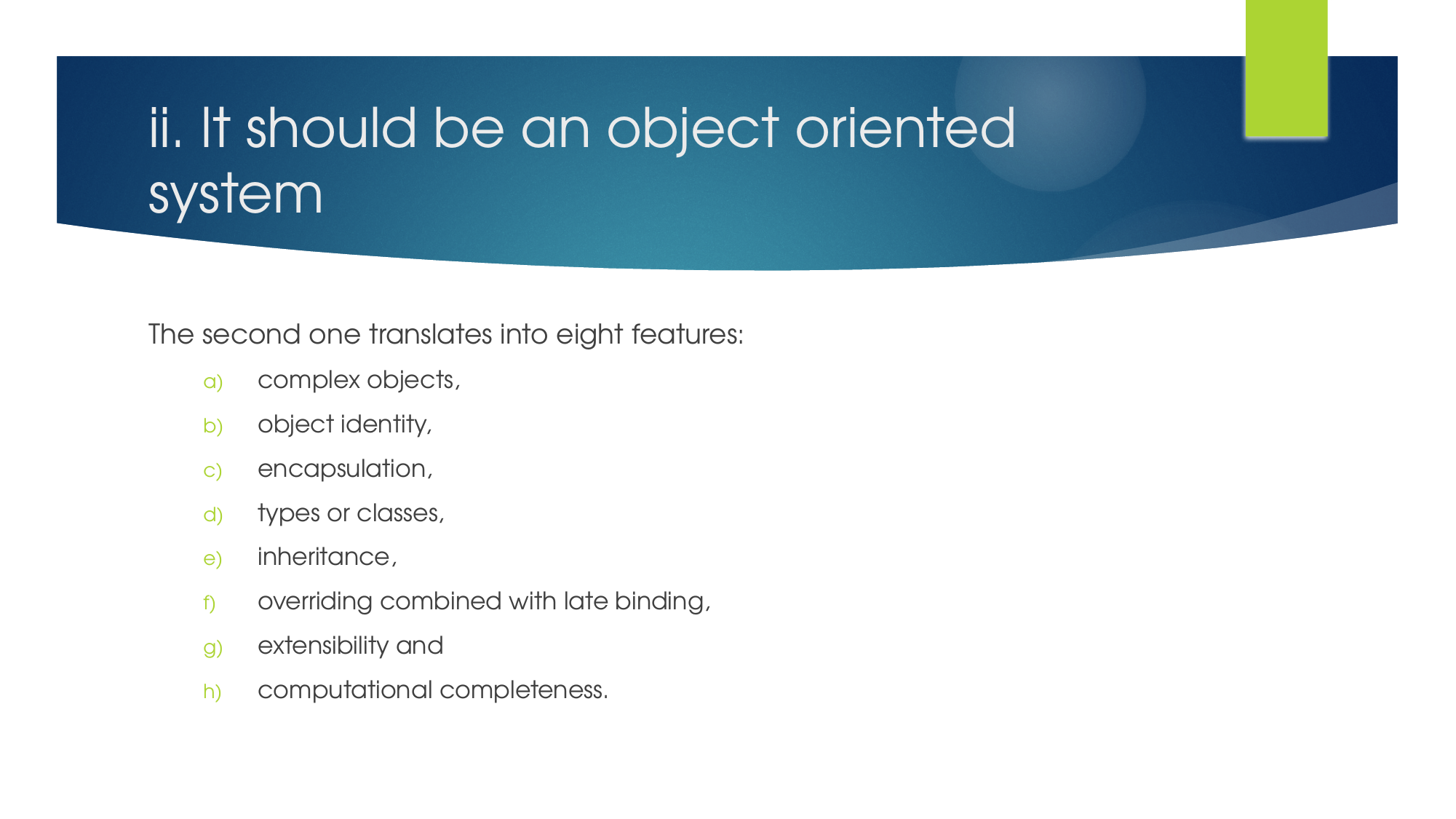

# ii. It should be an object oriented system
The second one translates into eight features:
complex objects,
object identity,
encapsulation,
types or classes,
inheritance,
overriding combined with late binding,
extensibility and
computational completeness.